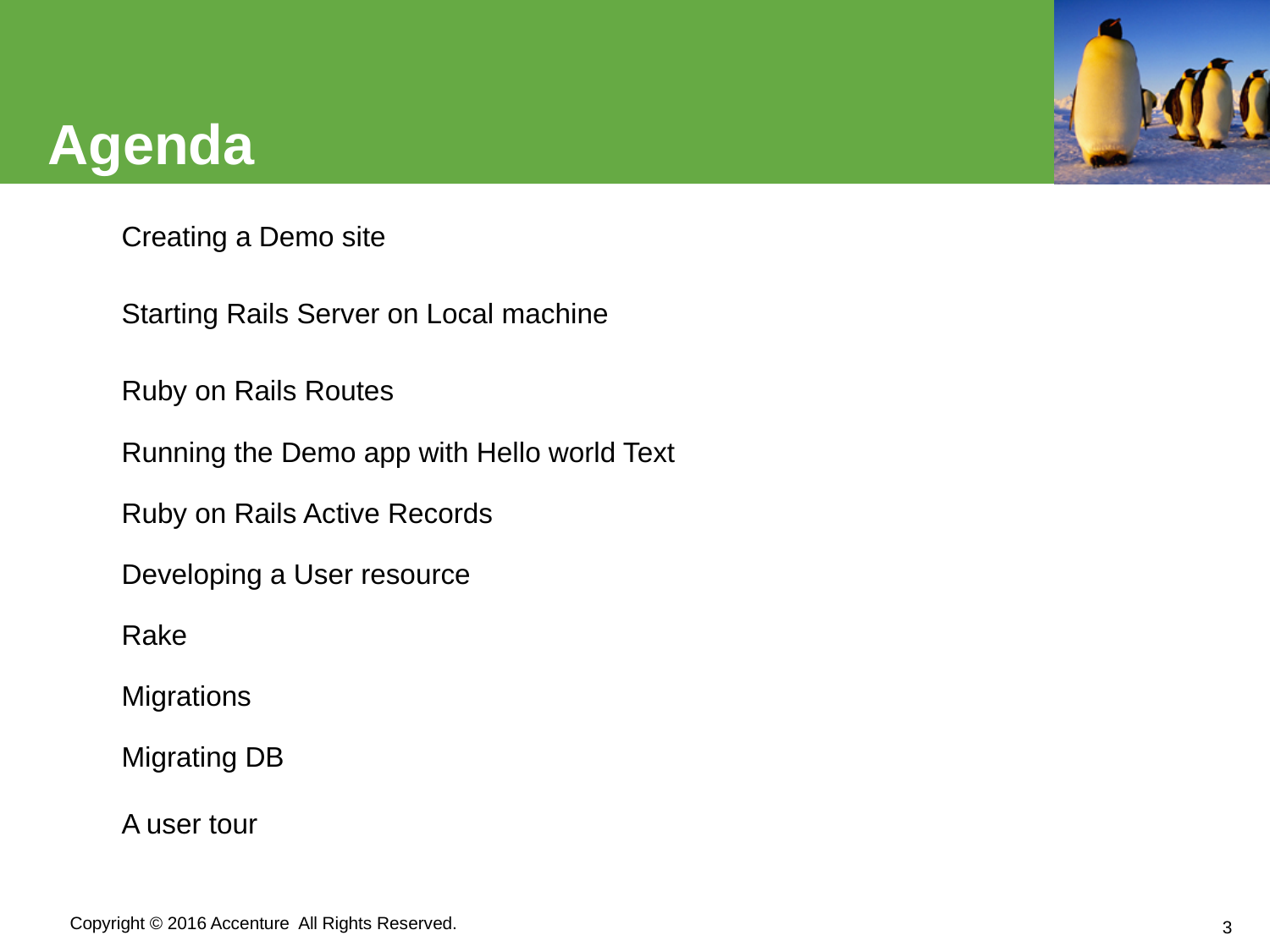

# Agenda
| Creating a Demo site |
| --- |
| Starting Rails Server on Local machine |
| Ruby on Rails Routes |
| Running the Demo app with Hello world Text |
| Ruby on Rails Active Records |
| Developing a User resource |
| Rake |
| Migrations |
| Migrating DB |
| A user tour |
3